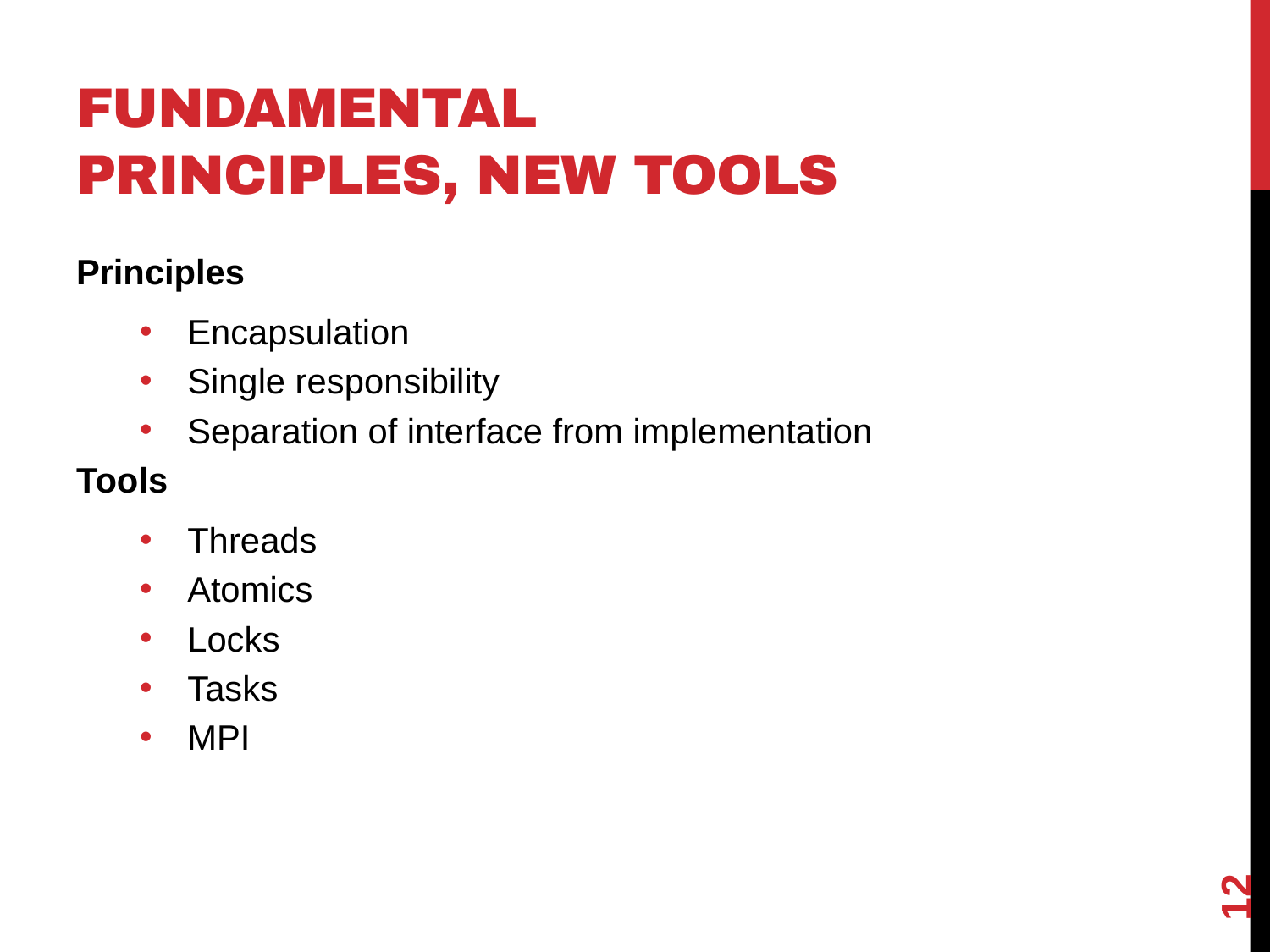

# Fundamental principles, new tools
Principles
Encapsulation
Single responsibility
Separation of interface from implementation
Tools
Threads
Atomics
Locks
Tasks
MPI

12